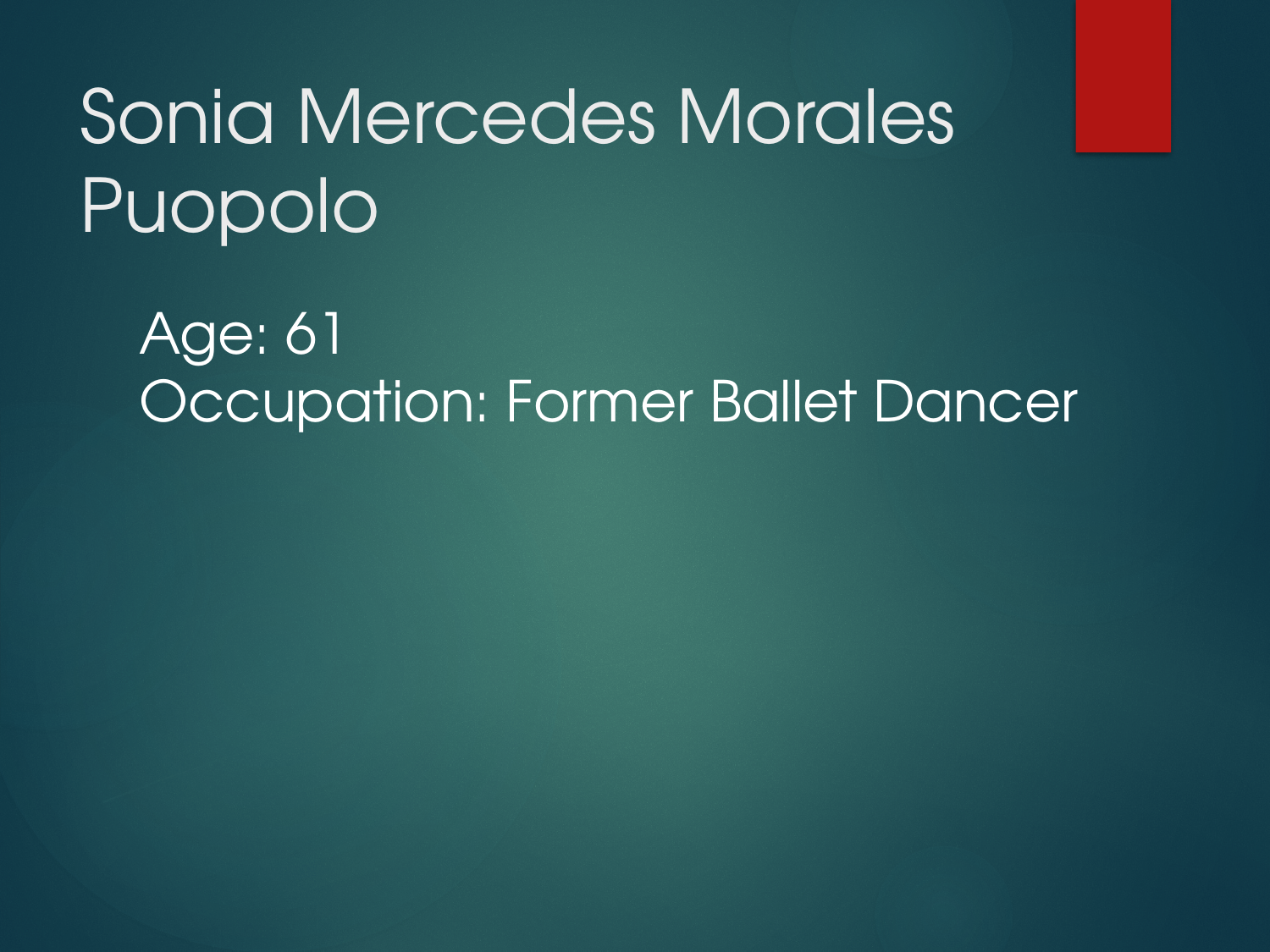

# Sonia Mercedes Morales Puopolo

Age: 61
Occupation: Former Ballet Dancer